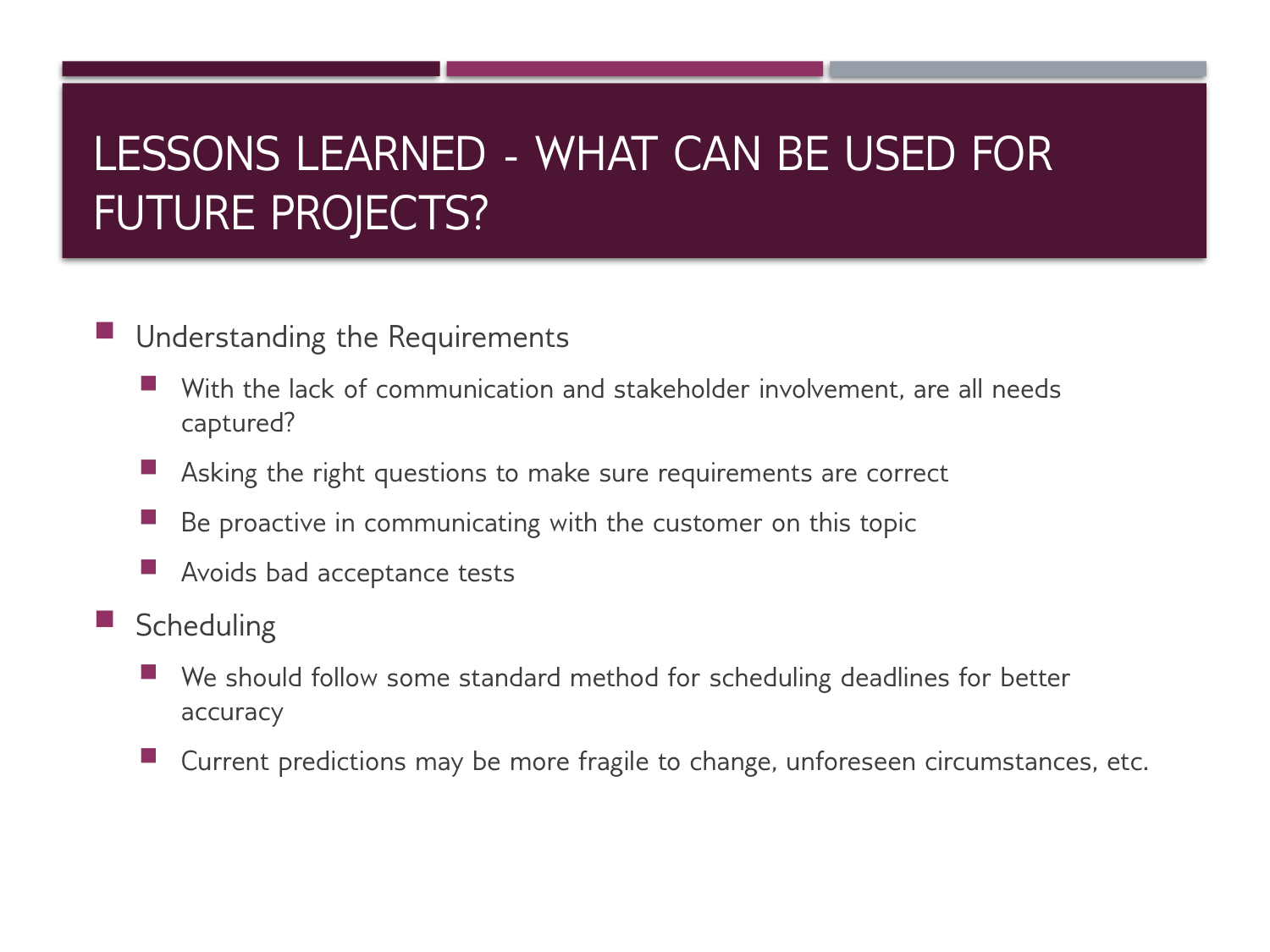

# Lessons Learned - What can be used for future projects?
Understanding the Requirements
With the lack of communication and stakeholder involvement, are all needs captured?
Asking the right questions to make sure requirements are correct
Be proactive in communicating with the customer on this topic
Avoids bad acceptance tests
Scheduling
We should follow some standard method for scheduling deadlines for better accuracy
Current predictions may be more fragile to change, unforeseen circumstances, etc.